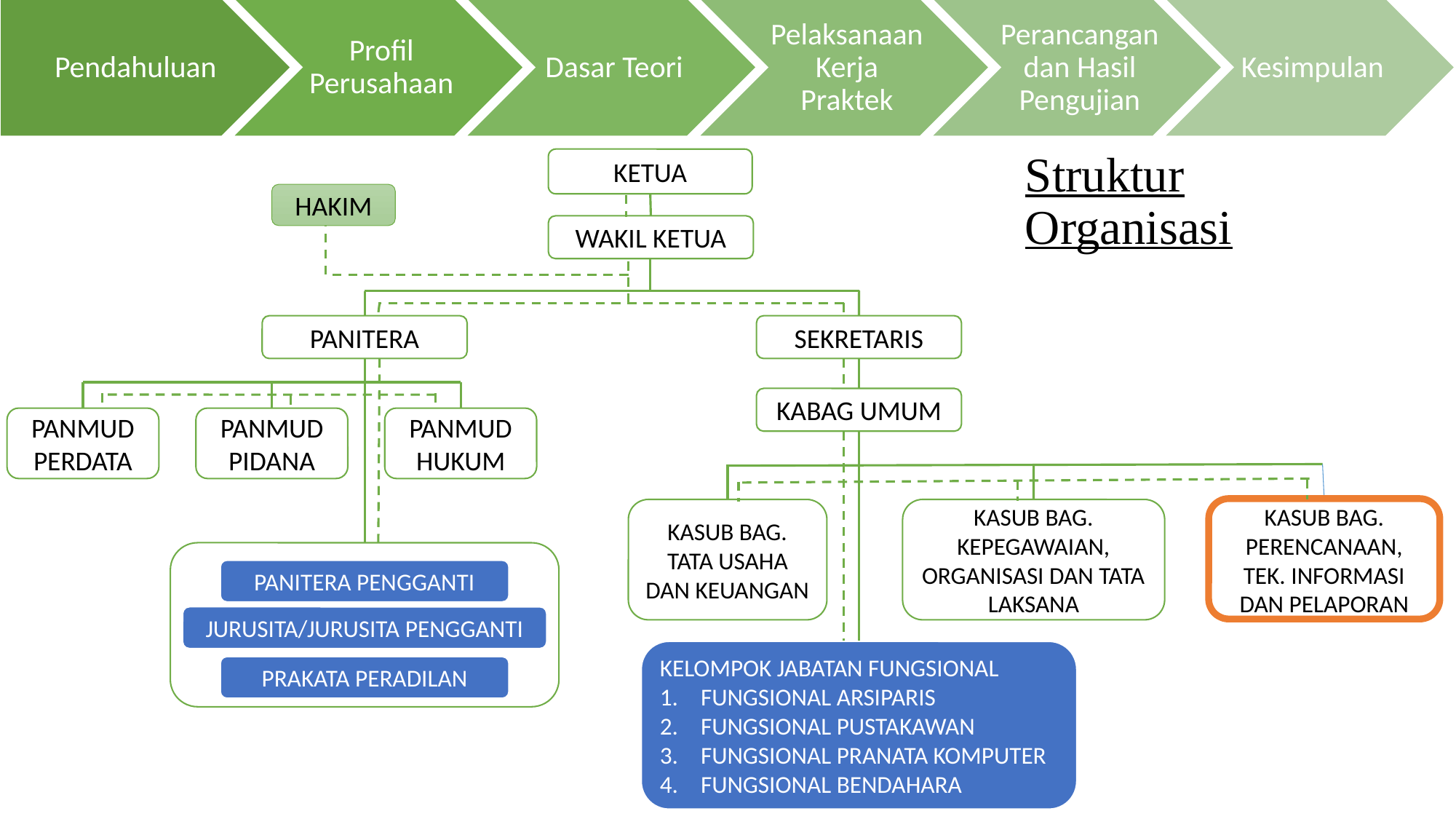

Pendahuluan

Profil Perusahaan

Dasar Teori

Pelaksanaan Kerja Praktek

Perancangan dan Hasil Pengujian

Kesimpulan
Struktur Organisasi
KETUA
HAKIM
WAKIL KETUA

PANITERA
SEKRETARIS
KABAG UMUM
PANMUD PERDATA
PANMUD PIDANA
PANMUD HUKUM

KASUB BAG. KEPEGAWAIAN, ORGANISASI DAN TATA LAKSANA
KASUB BAG. TATA USAHA DAN KEUANGAN
KASUB BAG. PERENCANAAN, TEK. INFORMASI DAN PELAPORAN

PANITERA PENGGANTI
JURUSITA/JURUSITA PENGGANTI
PRAKATA PERADILAN
KELOMPOK JABATAN FUNGSIONAL
FUNGSIONAL ARSIPARIS
FUNGSIONAL PUSTAKAWAN
FUNGSIONAL PRANATA KOMPUTER
FUNGSIONAL BENDAHARA